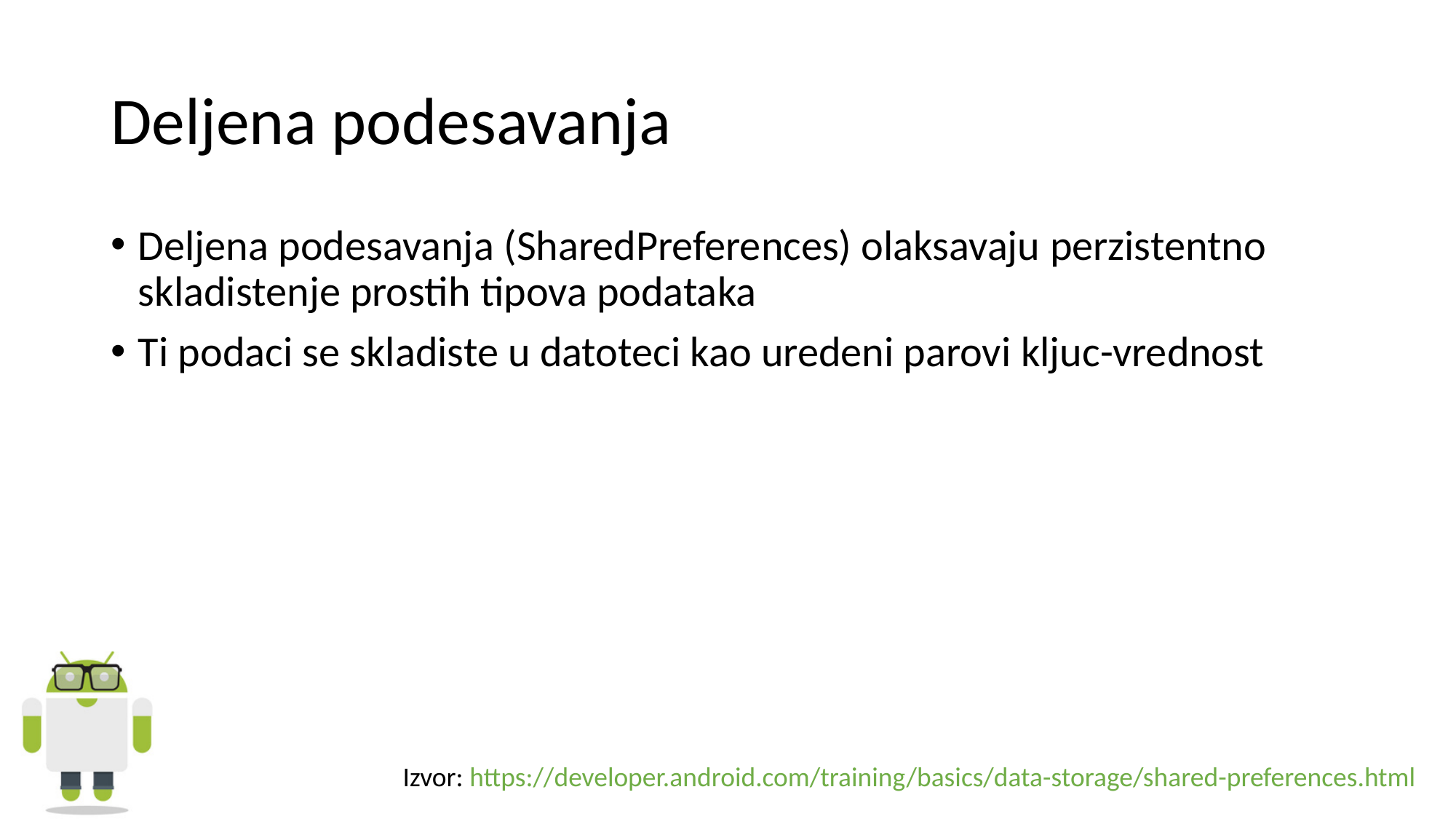

# Deljena podesavanja
Deljena podesavanja (SharedPreferences) olaksavaju perzistentno skladistenje prostih tipova podataka
Ti podaci se skladiste u datoteci kao uredeni parovi kljuc-vrednost
Izvor: https://developer.android.com/training/basics/data-storage/shared-preferences.html